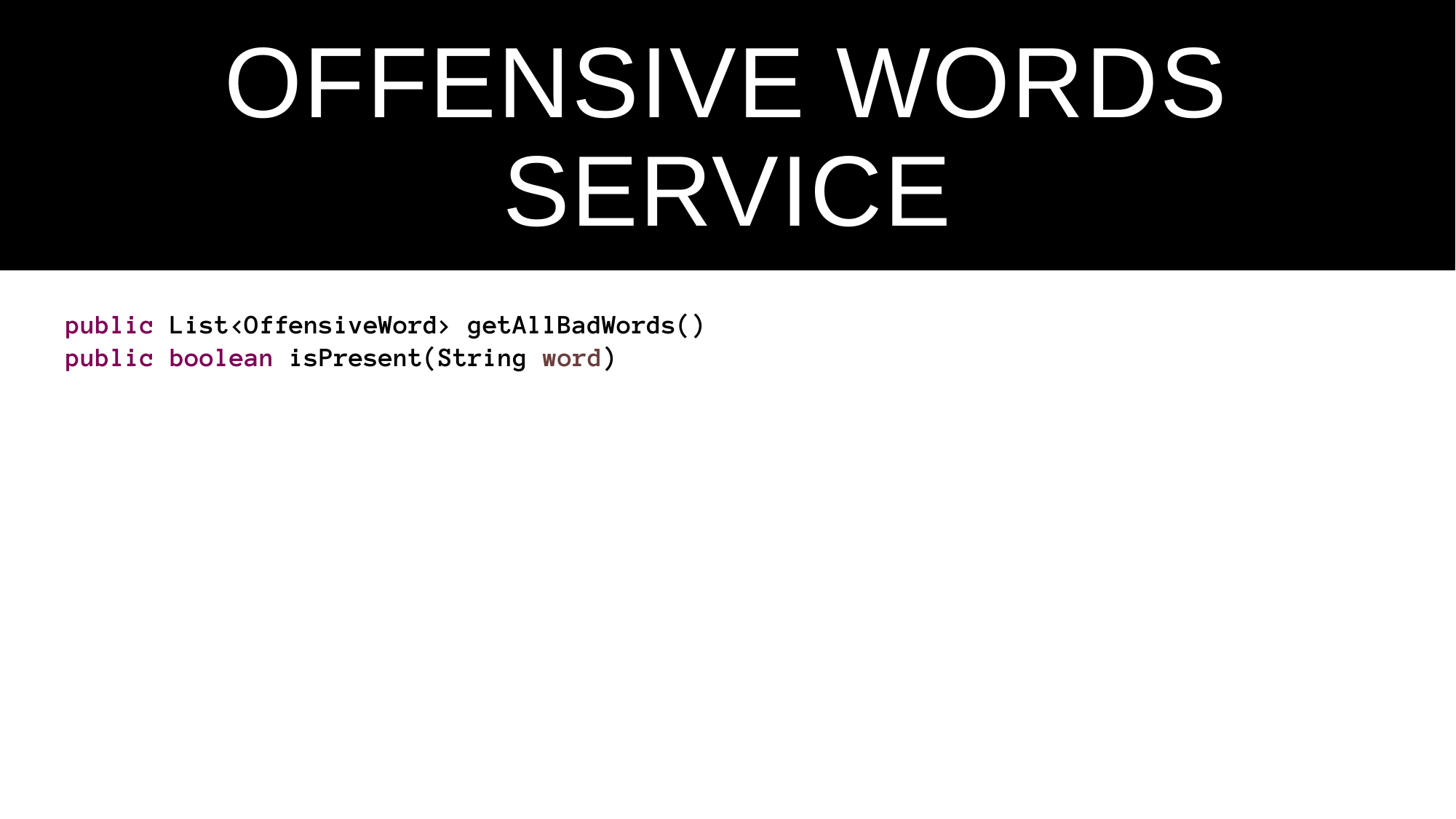

# Offensive Words Service
public List<OffensiveWord> getAllBadWords()
public boolean isPresent(String word)